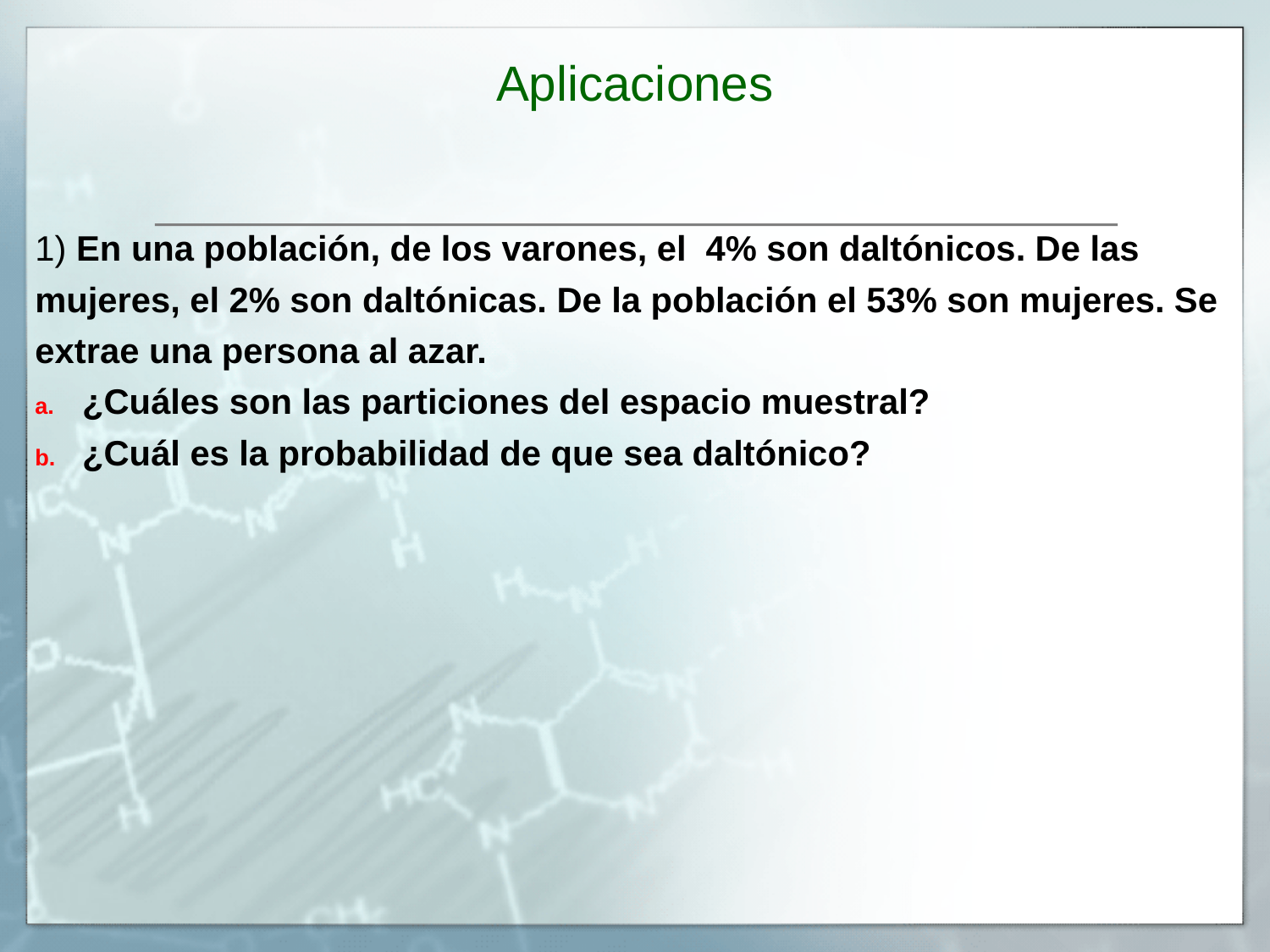

Aplicaciones
1) En una población, de los varones, el  4% son daltónicos. De las
mujeres, el 2% son daltónicas. De la población el 53% son mujeres. Se
extrae una persona al azar.
¿Cuáles son las particiones del espacio muestral?
¿Cuál es la probabilidad de que sea daltónico?